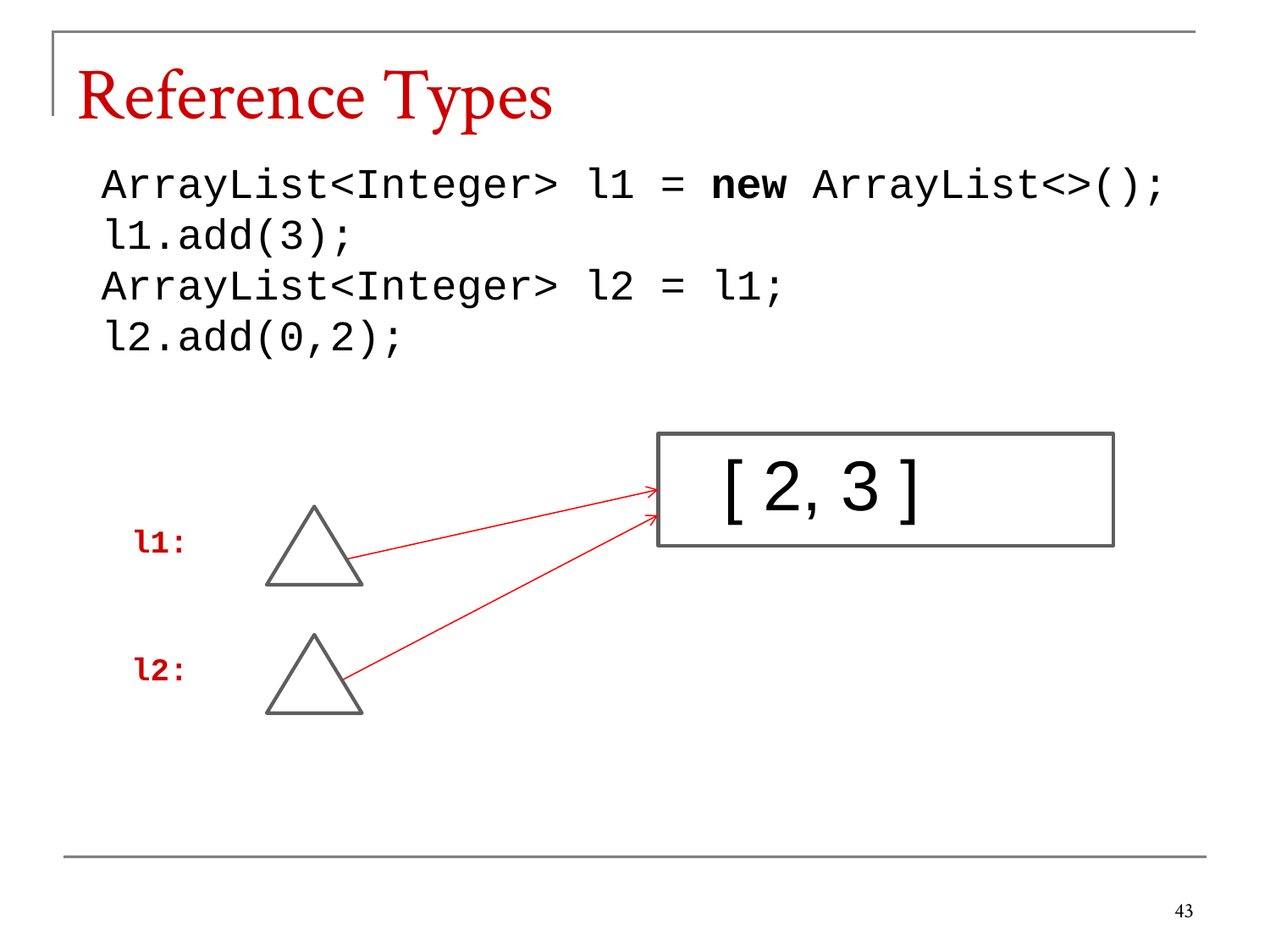

# Reference Types
ArrayList<Integer> l1 = new ArrayList<>();
l1.add(3);
ArrayList<Integer> l2 = l1;
l2.add(0,2);

[ 2, 3 ]

l1:

l2:
43